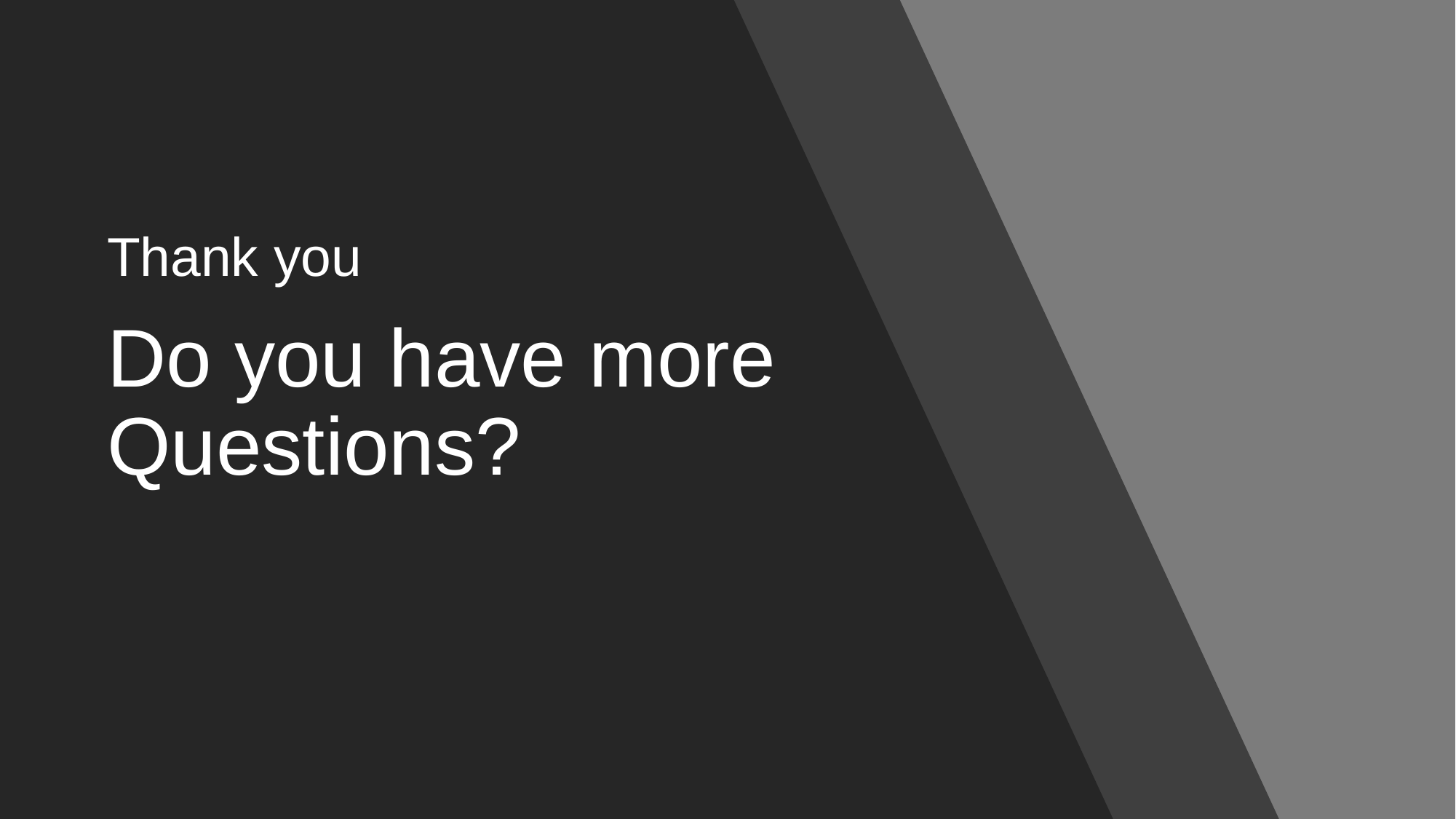

Thank you
# Do you have more Questions?